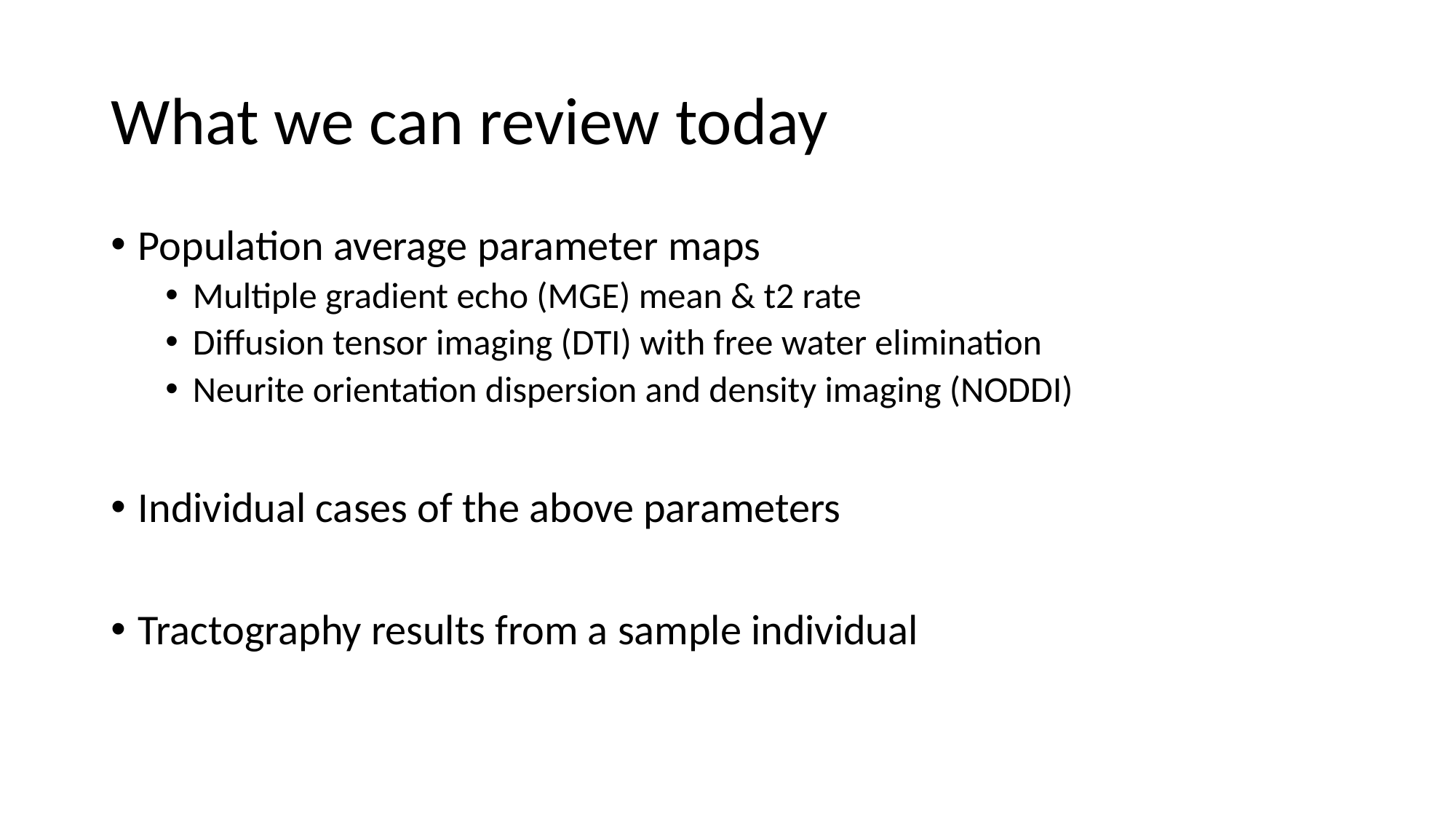

# What we can review today
Population average parameter maps
Multiple gradient echo (MGE) mean & t2 rate
Diffusion tensor imaging (DTI) with free water elimination
Neurite orientation dispersion and density imaging (NODDI)

Individual cases of the above parameters

Tractography results from a sample individual